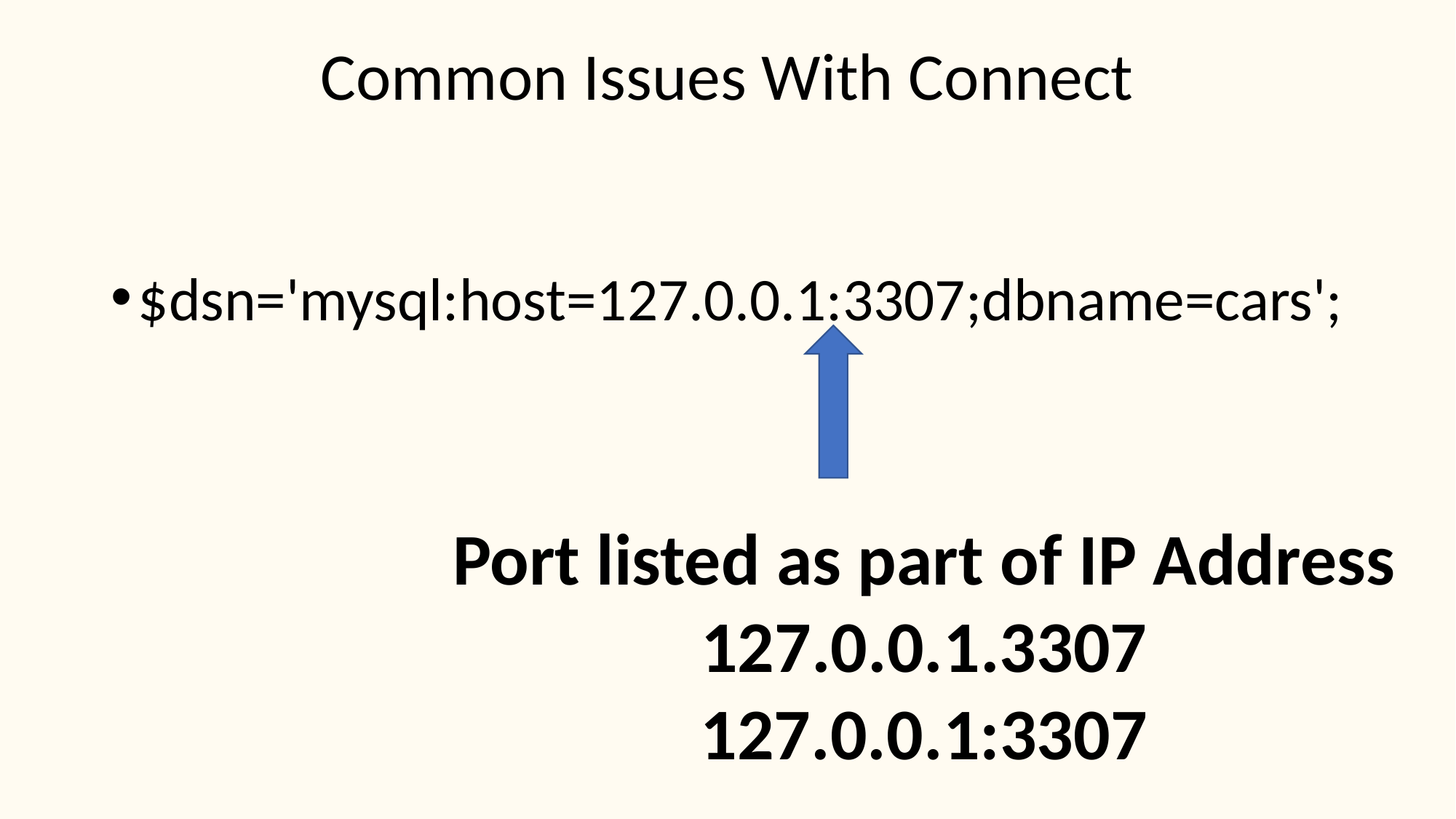

# Common Issues With Connect
$dsn='mysql:host=127.0.0.1:3307;dbname=cars';

Port listed as part of IP Address
127.0.0.1.3307
127.0.0.1:3307